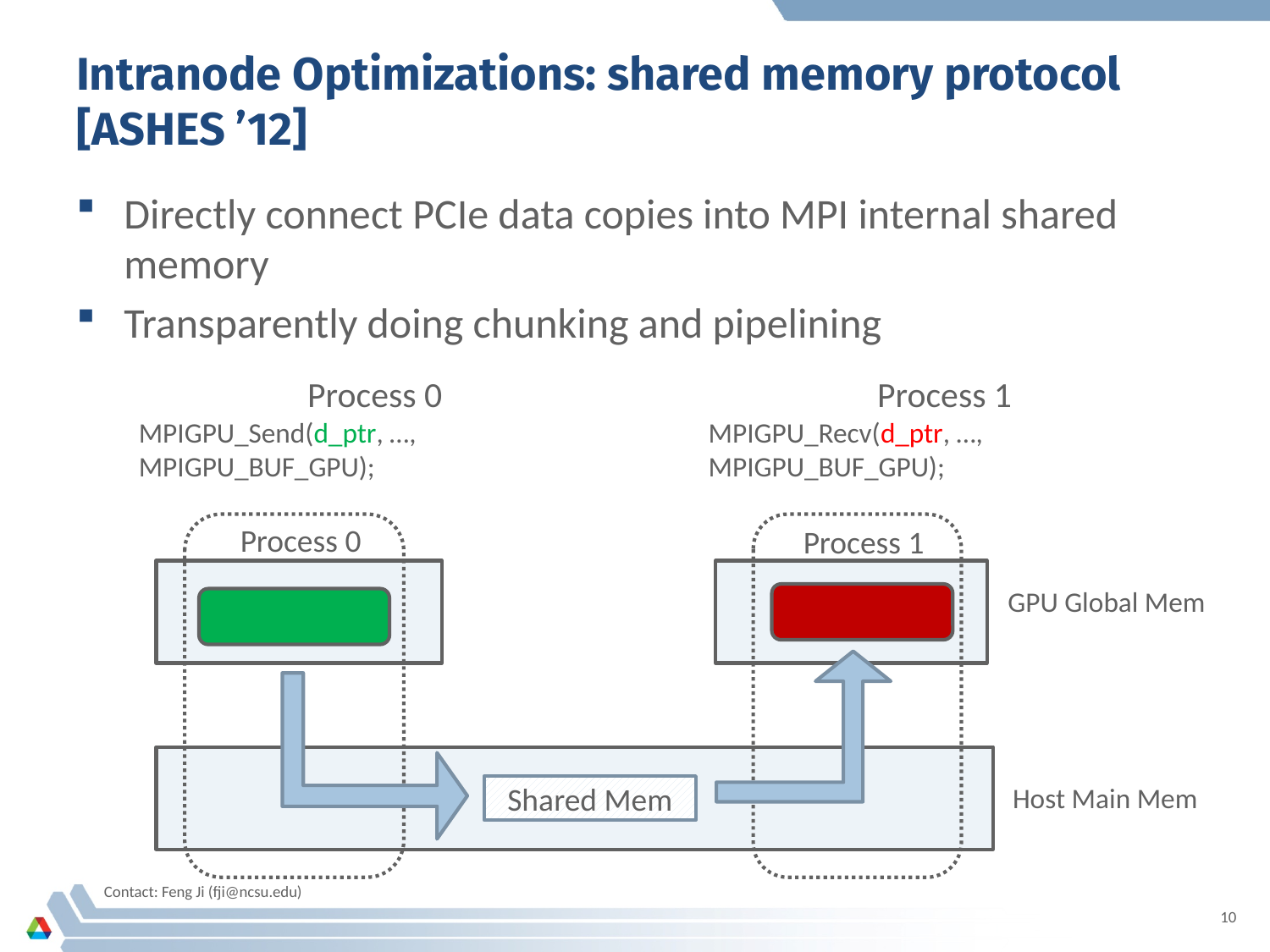

# Intranode Optimizations: shared memory protocol [ASHES ’12]
Directly connect PCIe data copies into MPI internal shared memory
Transparently doing chunking and pipelining
Process 0
MPIGPU_Send(d_ptr, …, MPIGPU_BUF_GPU);
Process 1
MPIGPU_Recv(d_ptr, …, MPIGPU_BUF_GPU);

Process 0
Process 1

GPU Global Mem

Host Main Mem
Shared Mem
Contact: Feng Ji (fji@ncsu.edu)
10